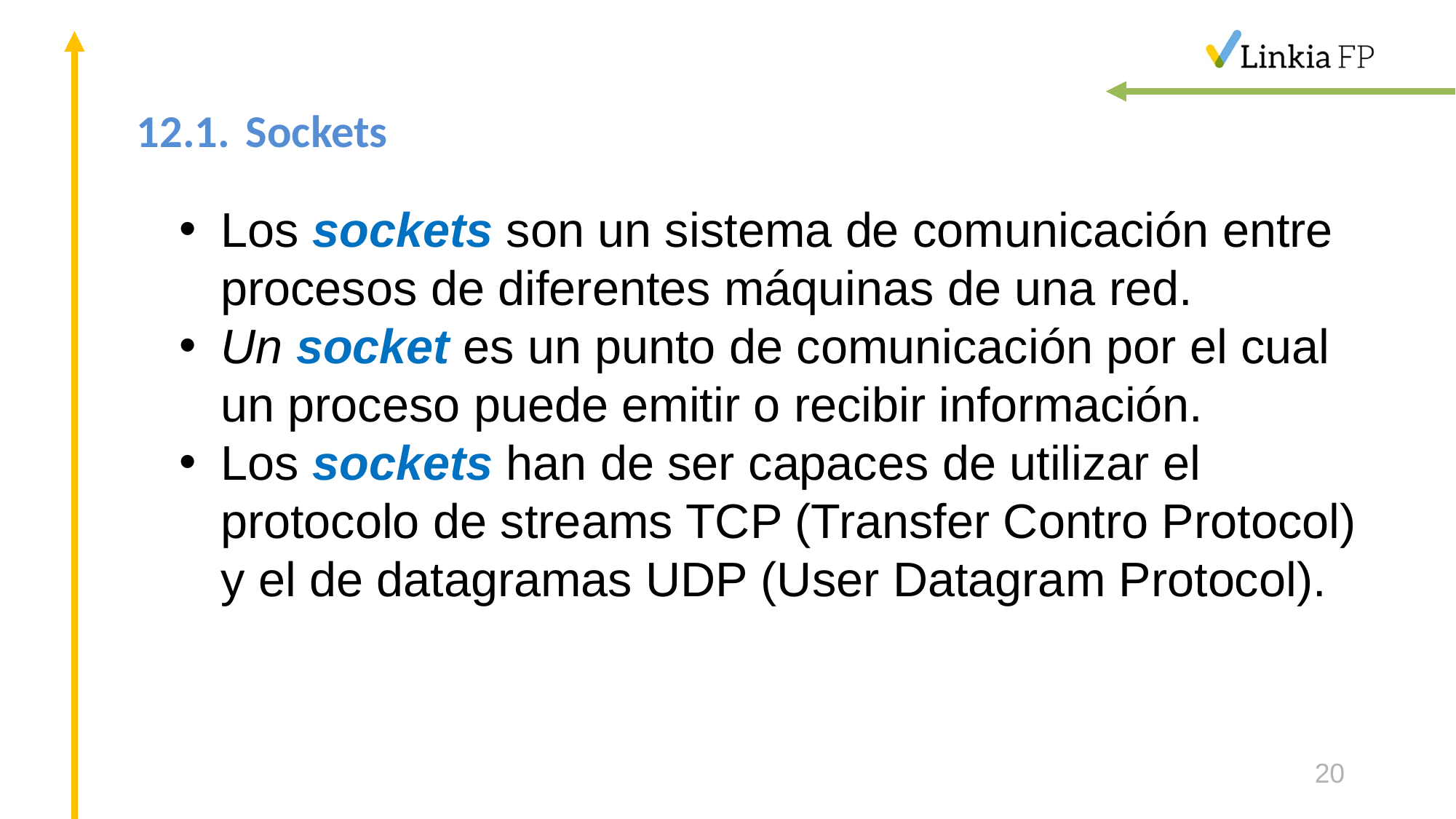

# 12.1.	Sockets
Los sockets son un sistema de comunicación entre procesos de diferentes máquinas de una red.
Un socket es un punto de comunicación por el cual un proceso puede emitir o recibir información.
Los sockets han de ser capaces de utilizar el protocolo de streams TCP (Transfer Contro Protocol) y el de datagramas UDP (User Datagram Protocol).

20